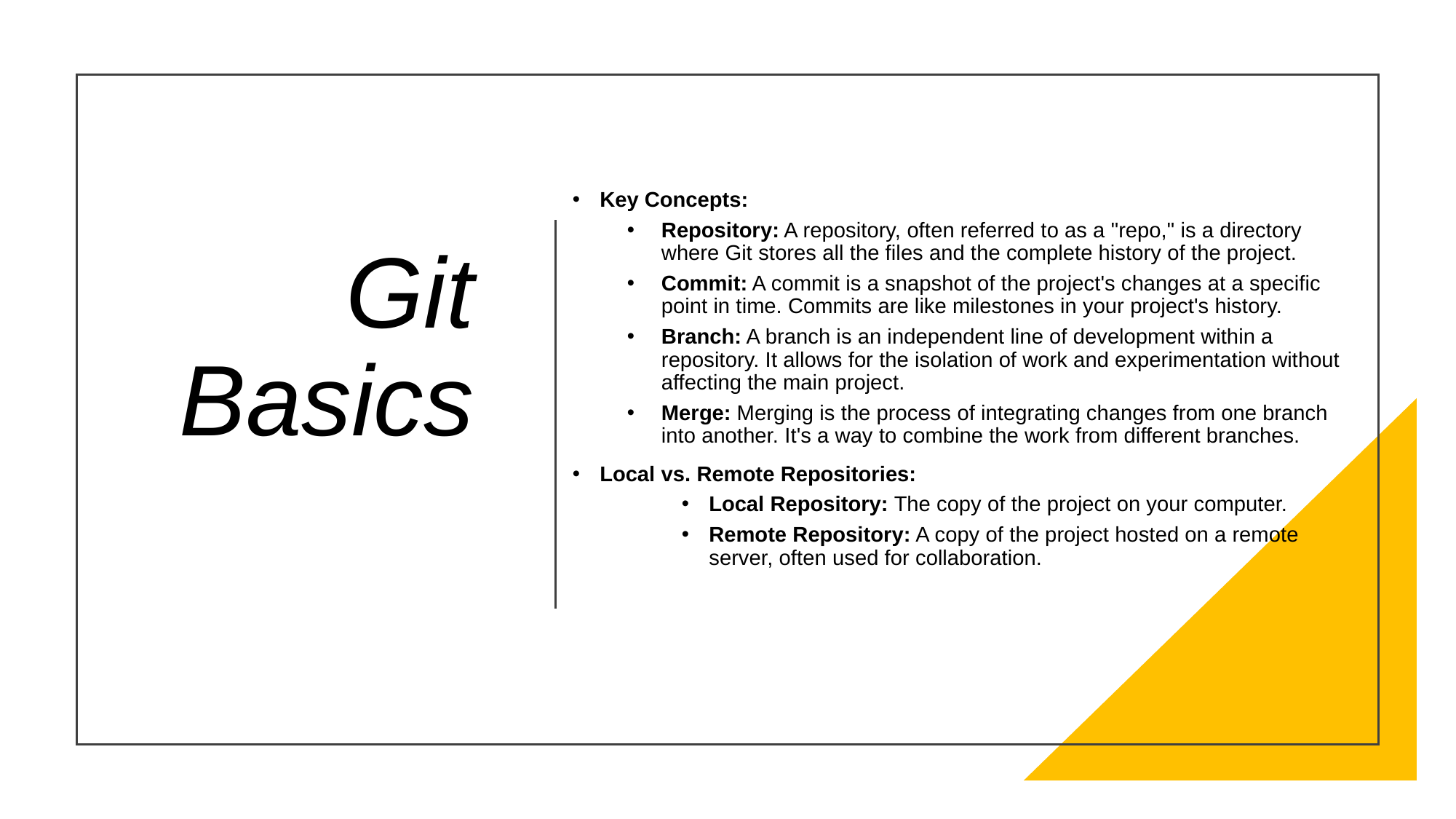

Key Concepts:
Repository: A repository, often referred to as a "repo," is a directory where Git stores all the files and the complete history of the project.
Commit: A commit is a snapshot of the project's changes at a specific point in time. Commits are like milestones in your project's history.
Branch: A branch is an independent line of development within a repository. It allows for the isolation of work and experimentation without affecting the main project.
Merge: Merging is the process of integrating changes from one branch into another. It's a way to combine the work from different branches.
Local vs. Remote Repositories:
Local Repository: The copy of the project on your computer.
Remote Repository: A copy of the project hosted on a remote server, often used for collaboration.

# Git Basics